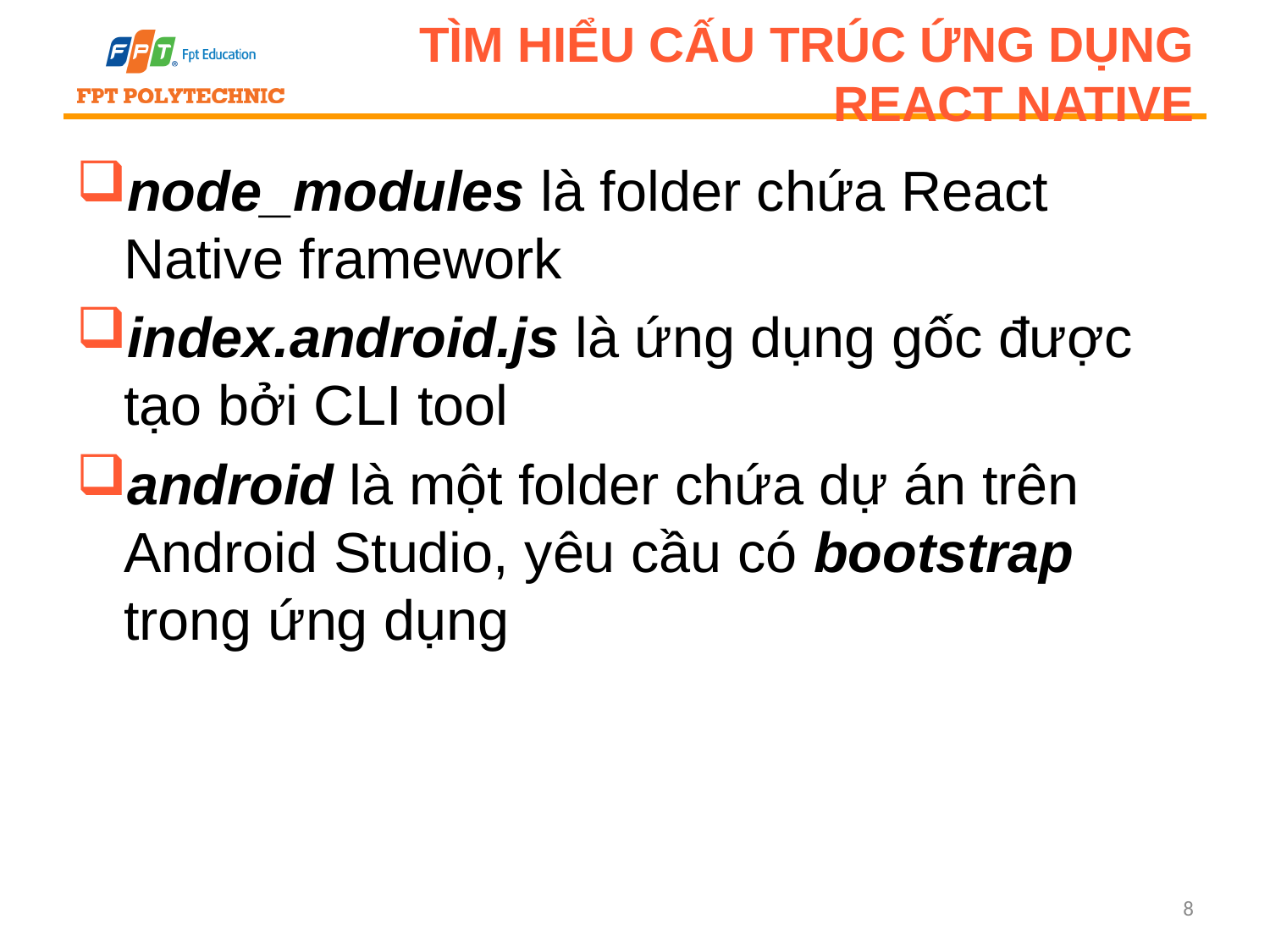

# Tìm hiểu cấu trúc ứng dụng React Native
node_modules là folder chứa React Native framework
index.android.js là ứng dụng gốc được tạo bởi CLI tool
android là một folder chứa dự án trên Android Studio, yêu cầu có bootstrap
trong ứng dụng

8